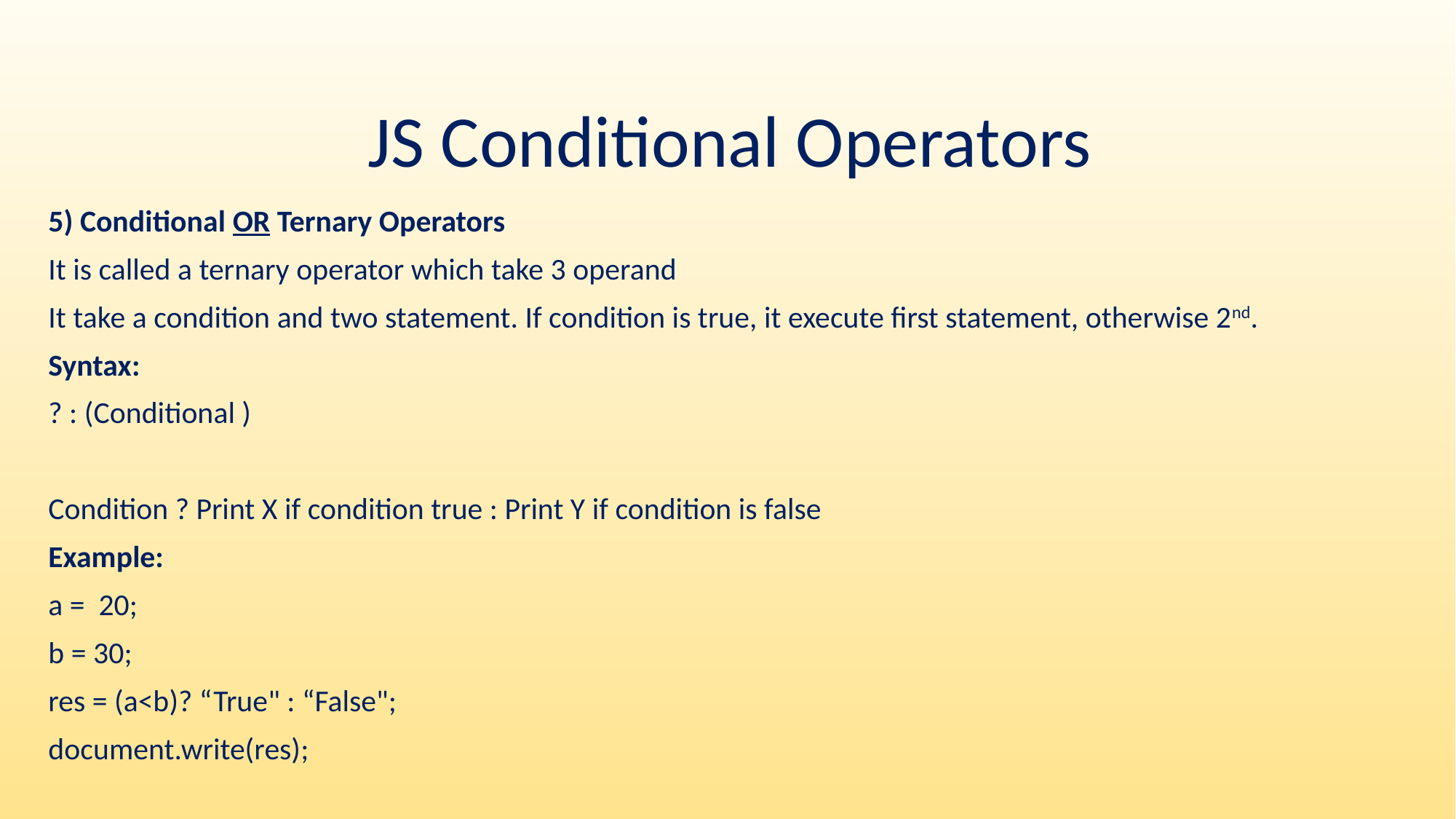

# JS Conditional Operators
5) Conditional OR Ternary Operators
It is called a ternary operator which take 3 operand
It take a condition and two statement. If condition is true, it execute first statement, otherwise 2nd.
Syntax:
? : (Conditional )

Condition ? Print X if condition true : Print Y if condition is false
Example:
a =  20;
b = 30;
res = (a<b)? “True" : “False";
document.write(res);